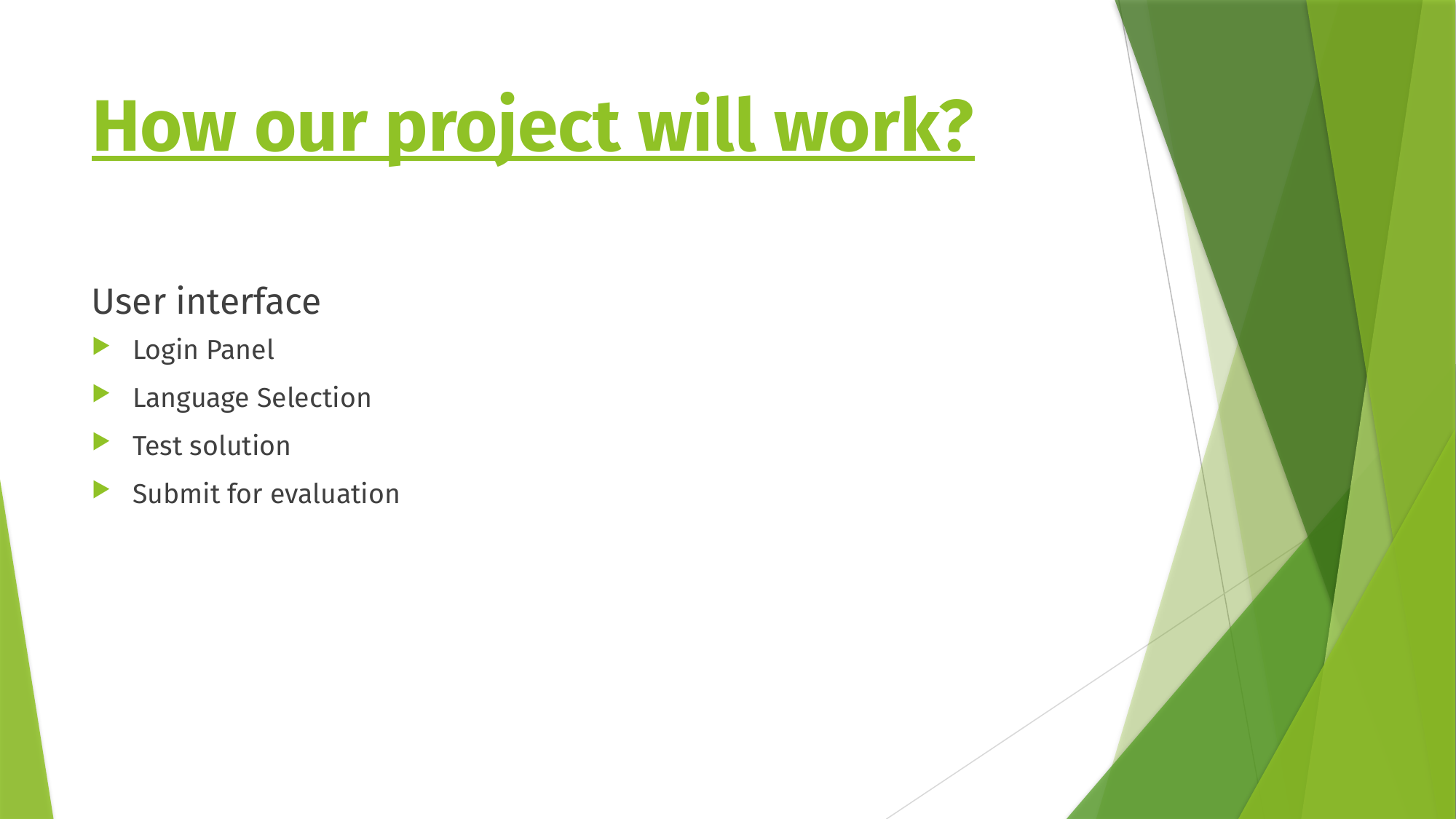

# How our project will work?
User interface
Login Panel
Language Selection
Test solution
Submit for evaluation